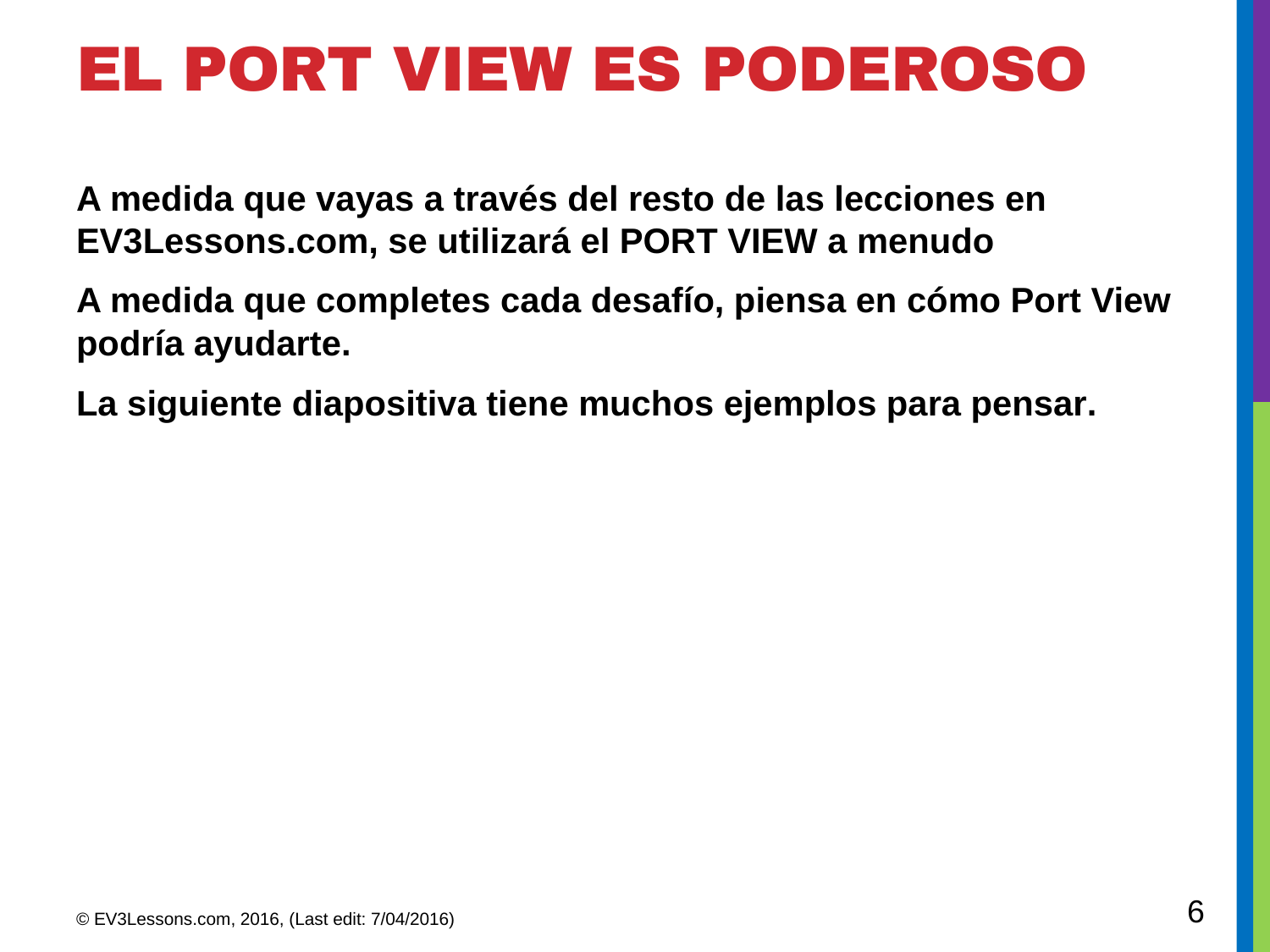

# El Port view es poderoso
A medida que vayas a través del resto de las lecciones en EV3Lessons.com, se utilizará el PORT VIEW a menudo
A medida que completes cada desafío, piensa en cómo Port View podría ayudarte.
La siguiente diapositiva tiene muchos ejemplos para pensar.
6
© EV3Lessons.com, 2016, (Last edit: 7/04/2016)